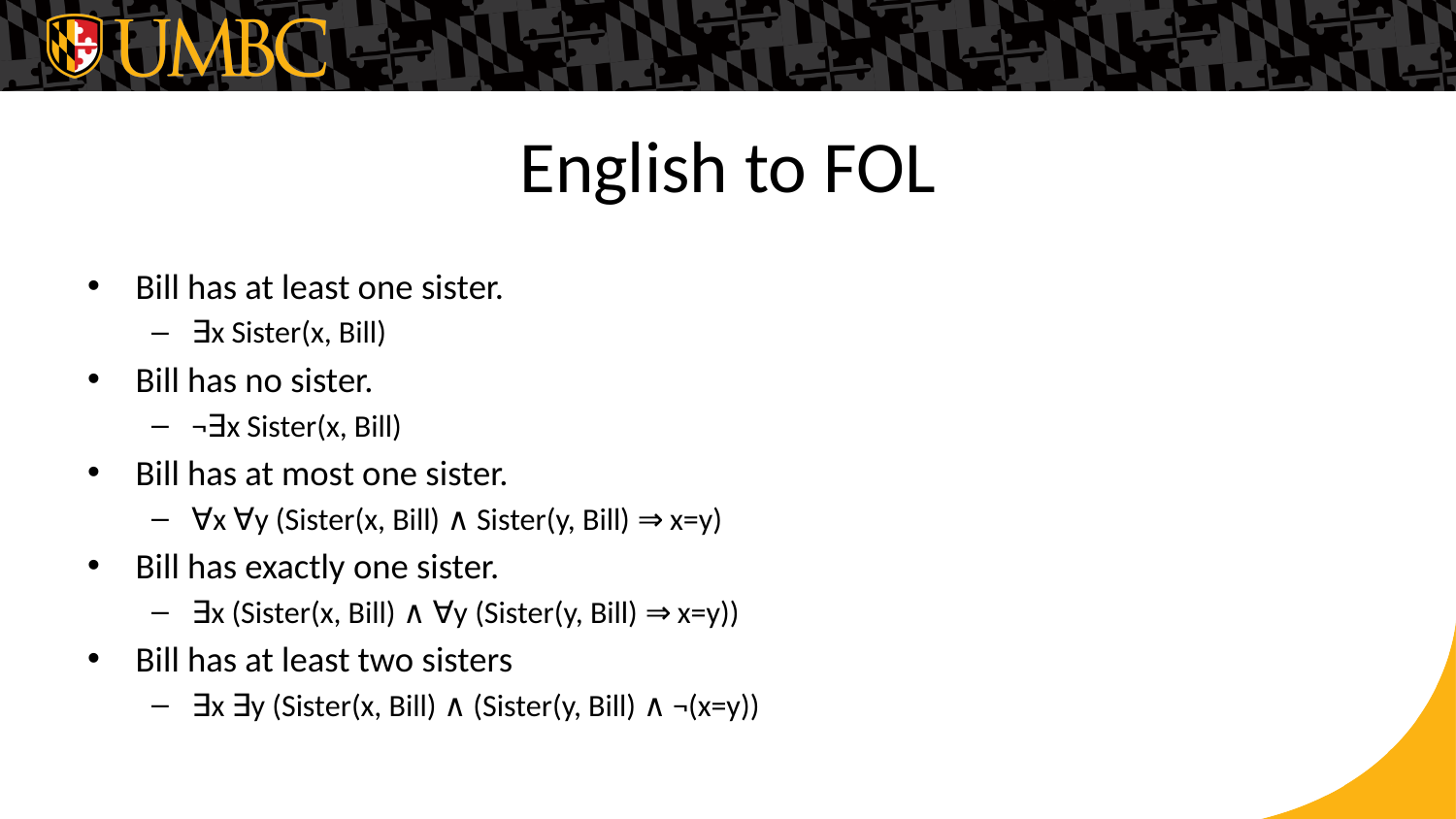

# English to FOL
Bill has at least one sister.
∃x Sister(x, Bill)
Bill has no sister.
¬∃x Sister(x, Bill)
Bill has at most one sister.
∀x ∀y (Sister(x, Bill) ∧ Sister(y, Bill) ⇒ x=y)
Bill has exactly one sister.
∃x (Sister(x, Bill) ∧ ∀y (Sister(y, Bill) ⇒ x=y))
Bill has at least two sisters
∃x ∃y (Sister(x, Bill) ∧ (Sister(y, Bill) ∧ ¬(x=y))